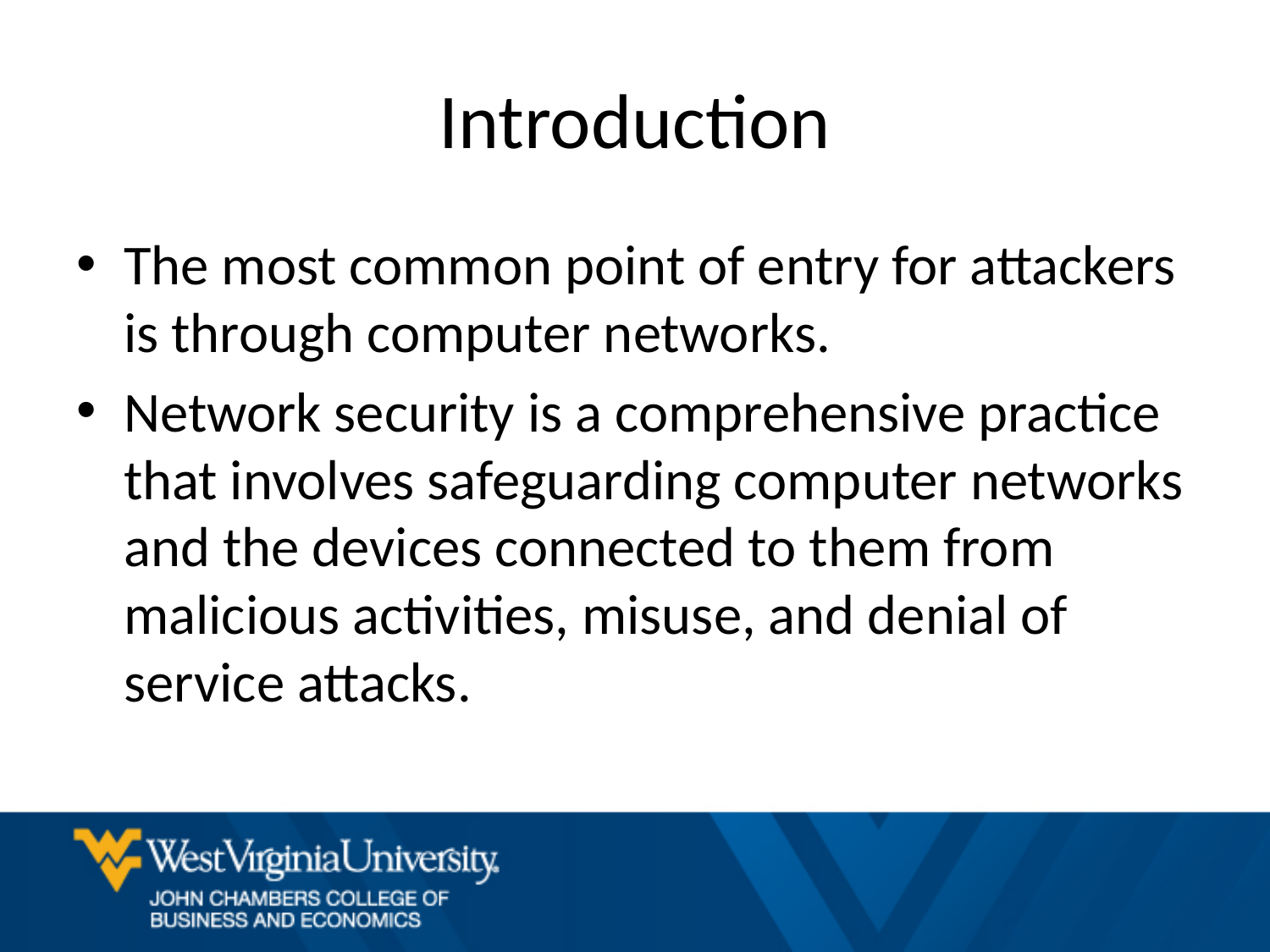

# Introduction
The most common point of entry for attackers is through computer networks.
Network security is a comprehensive practice that involves safeguarding computer networks and the devices connected to them from malicious activities, misuse, and denial of service attacks.